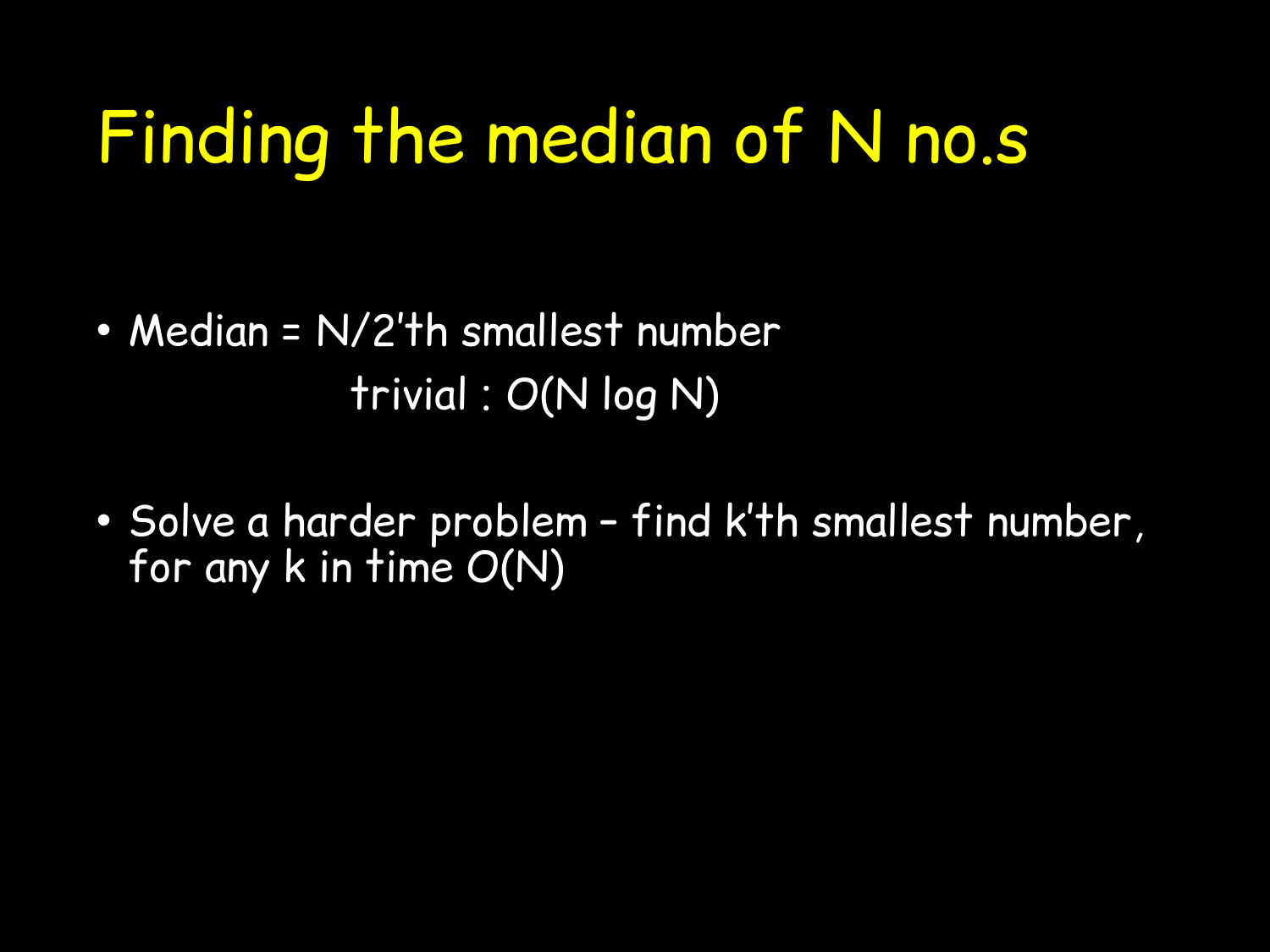

# Finding the median of N no.s
Median = N/2’th smallest number
		trivial : O(N log N)

Solve a harder problem – find k’th smallest number, for any k in time O(N)